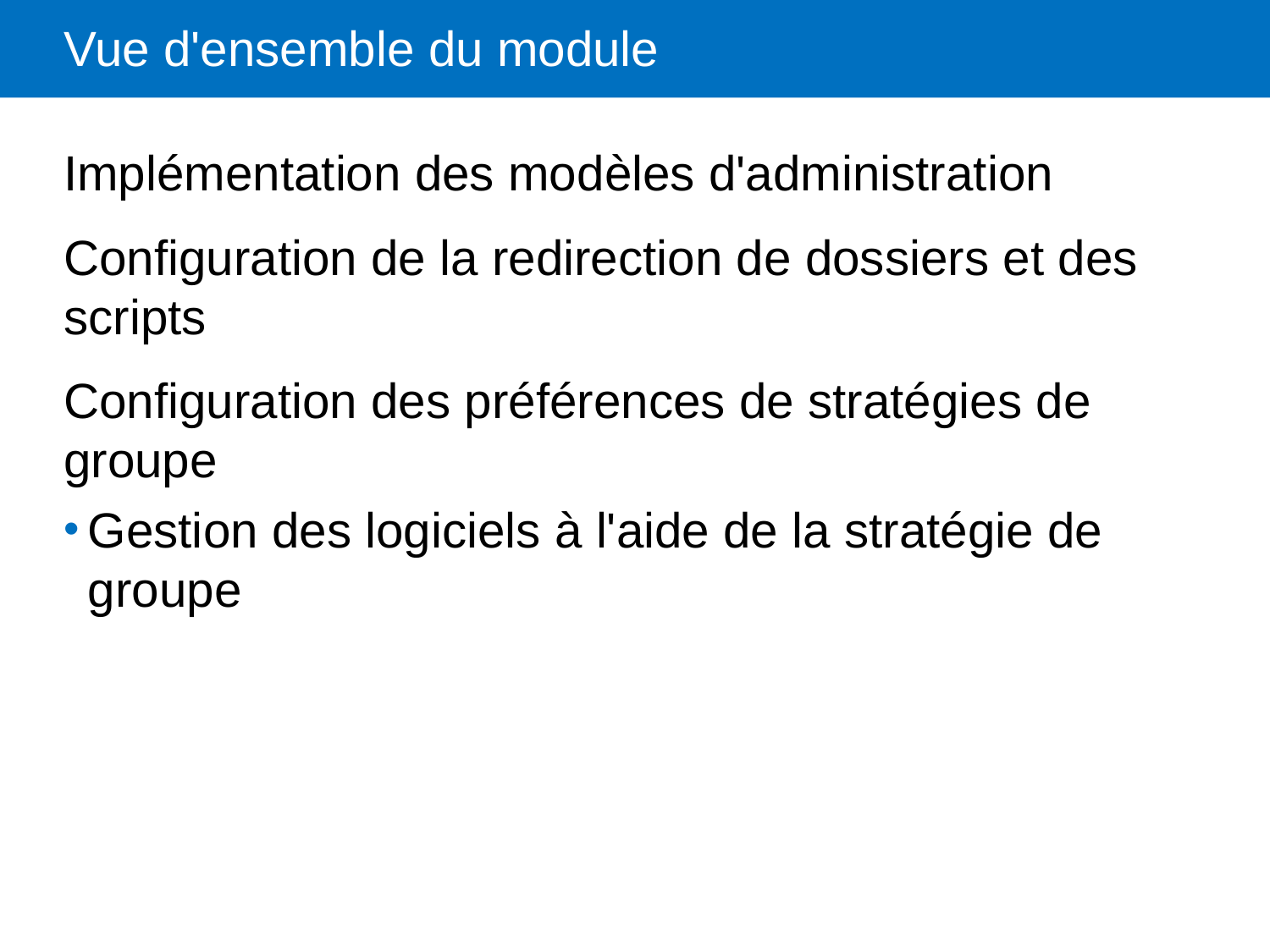

# Vue d'ensemble du module
Implémentation des modèles d'administration
Configuration de la redirection de dossiers et des scripts
Configuration des préférences de stratégies de groupe
Gestion des logiciels à l'aide de la stratégie de groupe